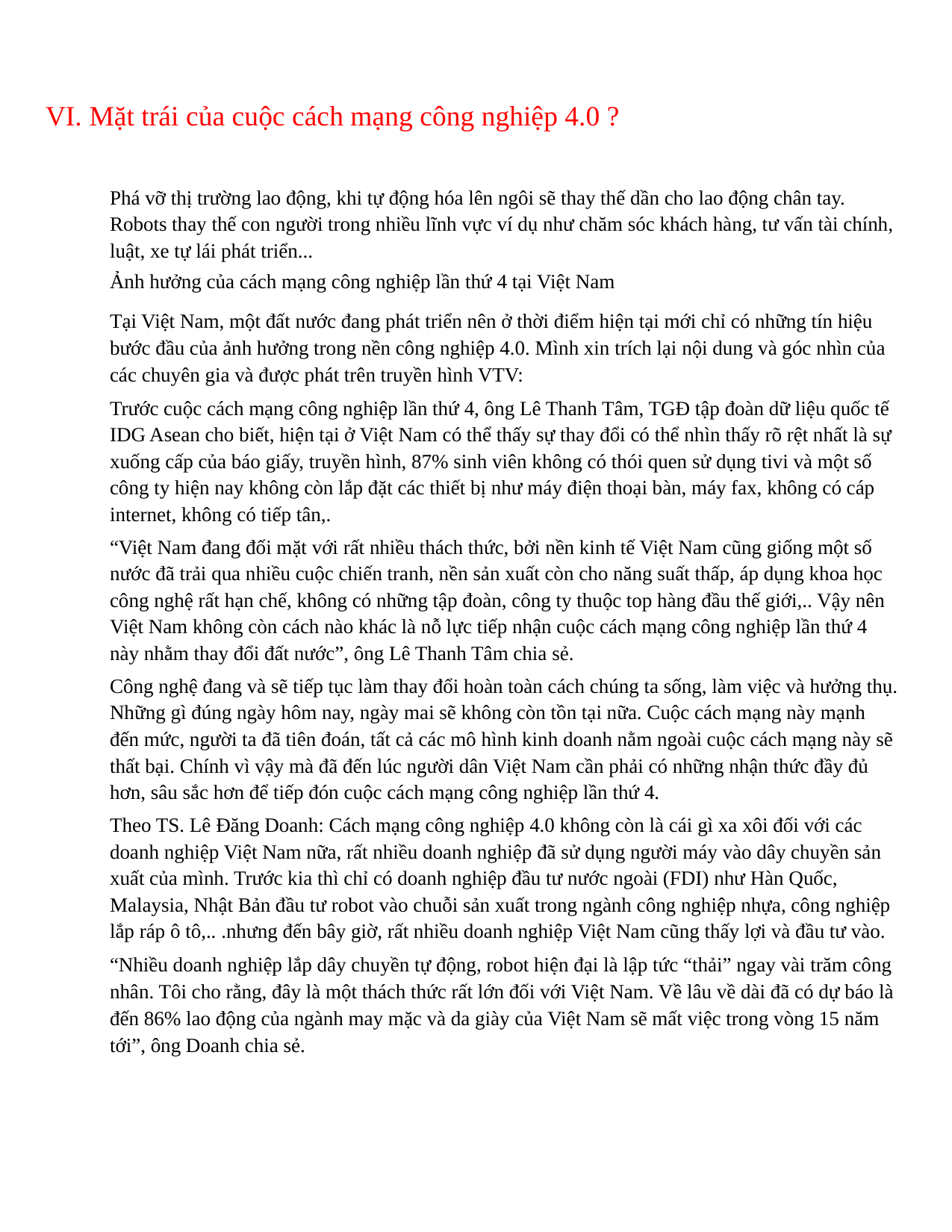

VI. Mặt trái của cuộc cách mạng công nghiệp 4.0 ?
Phá vỡ thị trường lao động, khi tự động hóa lên ngôi sẽ thay thế dần cho lao động chân tay. Robots thay thế con người trong nhiều lĩnh vực ví dụ như chăm sóc khách hàng, tư vấn tài chính, luật, xe tự lái phát triển...
Ảnh hưởng của cách mạng công nghiệp lần thứ 4 tại Việt Nam
Tại Việt Nam, một đất nước đang phát triển nên ở thời điểm hiện tại mới chỉ có những tín hiệu bước đầu của ảnh hưởng trong nền công nghiệp 4.0. Mình xin trích lại nội dung và góc nhìn của các chuyên gia và được phát trên truyền hình VTV:
Trước cuộc cách mạng công nghiệp lần thứ 4, ông Lê Thanh Tâm, TGĐ tập đoàn dữ liệu quốc tế IDG Asean cho biết, hiện tại ở Việt Nam có thể thấy sự thay đổi có thể nhìn thấy rõ rệt nhất là sự xuống cấp của báo giấy, truyền hình, 87% sinh viên không có thói quen sử dụng tivi và một số công ty hiện nay không còn lắp đặt các thiết bị như máy điện thoại bàn, máy fax, không có cáp internet, không có tiếp tân,.
“Việt Nam đang đối mặt với rất nhiều thách thức, bởi nền kinh tế Việt Nam cũng giống một số nước đã trải qua nhiều cuộc chiến tranh, nền sản xuất còn cho năng suất thấp, áp dụng khoa học công nghệ rất hạn chế, không có những tập đoàn, công ty thuộc top hàng đầu thế giới,.. Vậy nên Việt Nam không còn cách nào khác là nỗ lực tiếp nhận cuộc cách mạng công nghiệp lần thứ 4 này nhằm thay đổi đất nước”, ông Lê Thanh Tâm chia sẻ.
Công nghệ đang và sẽ tiếp tục làm thay đổi hoàn toàn cách chúng ta sống, làm việc và hưởng thụ. Những gì đúng ngày hôm nay, ngày mai sẽ không còn tồn tại nữa. Cuộc cách mạng này mạnh đến mức, người ta đã tiên đoán, tất cả các mô hình kinh doanh nằm ngoài cuộc cách mạng này sẽ thất bại. Chính vì vậy mà đã đến lúc người dân Việt Nam cần phải có những nhận thức đầy đủ hơn, sâu sắc hơn để tiếp đón cuộc cách mạng công nghiệp lần thứ 4.
Theo TS. Lê Đăng Doanh: Cách mạng công nghiệp 4.0 không còn là cái gì xa xôi đối với các doanh nghiệp Việt Nam nữa, rất nhiều doanh nghiệp đã sử dụng người máy vào dây chuyền sản xuất của mình. Trước kia thì chỉ có doanh nghiệp đầu tư nước ngoài (FDI) như Hàn Quốc, Malaysia, Nhật Bản đầu tư robot vào chuỗi sản xuất trong ngành công nghiệp nhựa, công nghiệp lắp ráp ô tô,.. .nhưng đến bây giờ, rất nhiều doanh nghiệp Việt Nam cũng thấy lợi và đầu tư vào.
“Nhiều doanh nghiệp lắp dây chuyền tự động, robot hiện đại là lập tức “thải” ngay vài trăm công nhân. Tôi cho rằng, đây là một thách thức rất lớn đối với Việt Nam. Về lâu về dài đã có dự báo là đến 86% lao động của ngành may mặc và da giày của Việt Nam sẽ mất việc trong vòng 15 năm tới”, ông Doanh chia sẻ.